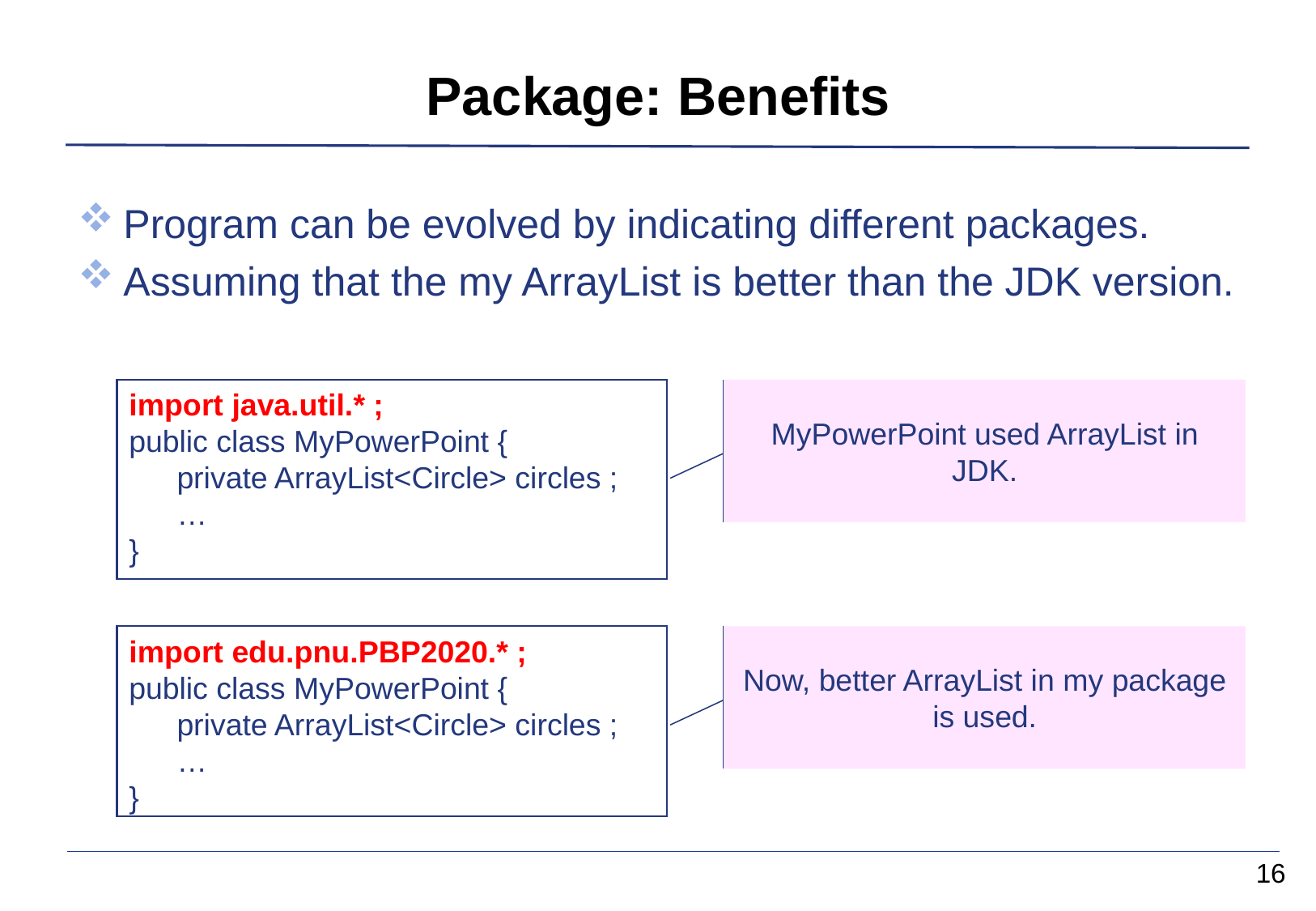

# Package: Benefits
Program can be evolved by indicating different packages.
Assuming that the my ArrayList is better than the JDK version.
import java.util.* ;
public class MyPowerPoint {
	private ArrayList<Circle> circles ;
	…
}
MyPowerPoint used ArrayList in JDK.
import edu.pnu.PBP2020.* ;
public class MyPowerPoint {
	private ArrayList<Circle> circles ;
	…
}
Now, better ArrayList in my package is used.